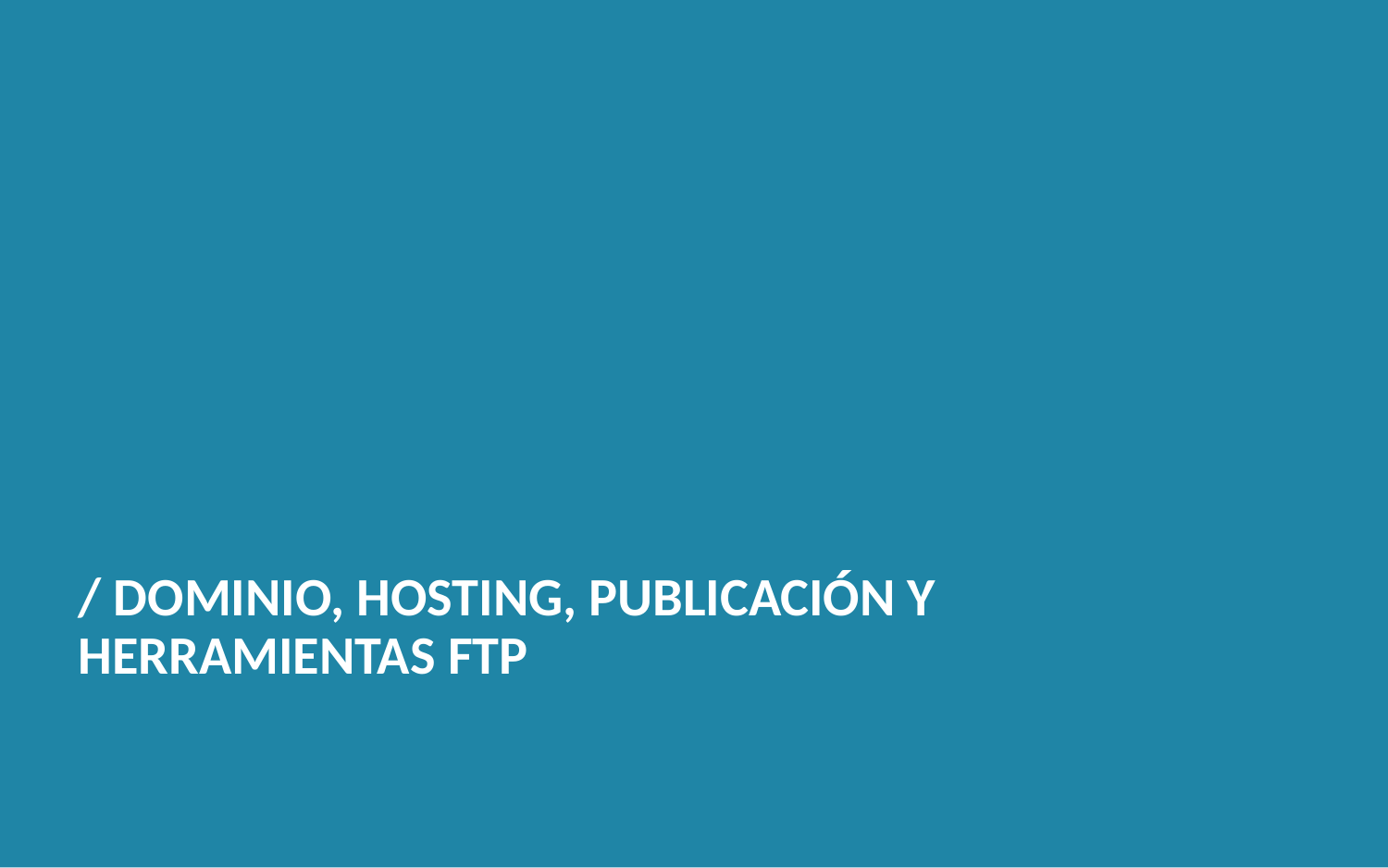

/ DOMINIO, HOSTING, PUBLICACIÓN Y HERRAMIENTAS FTP